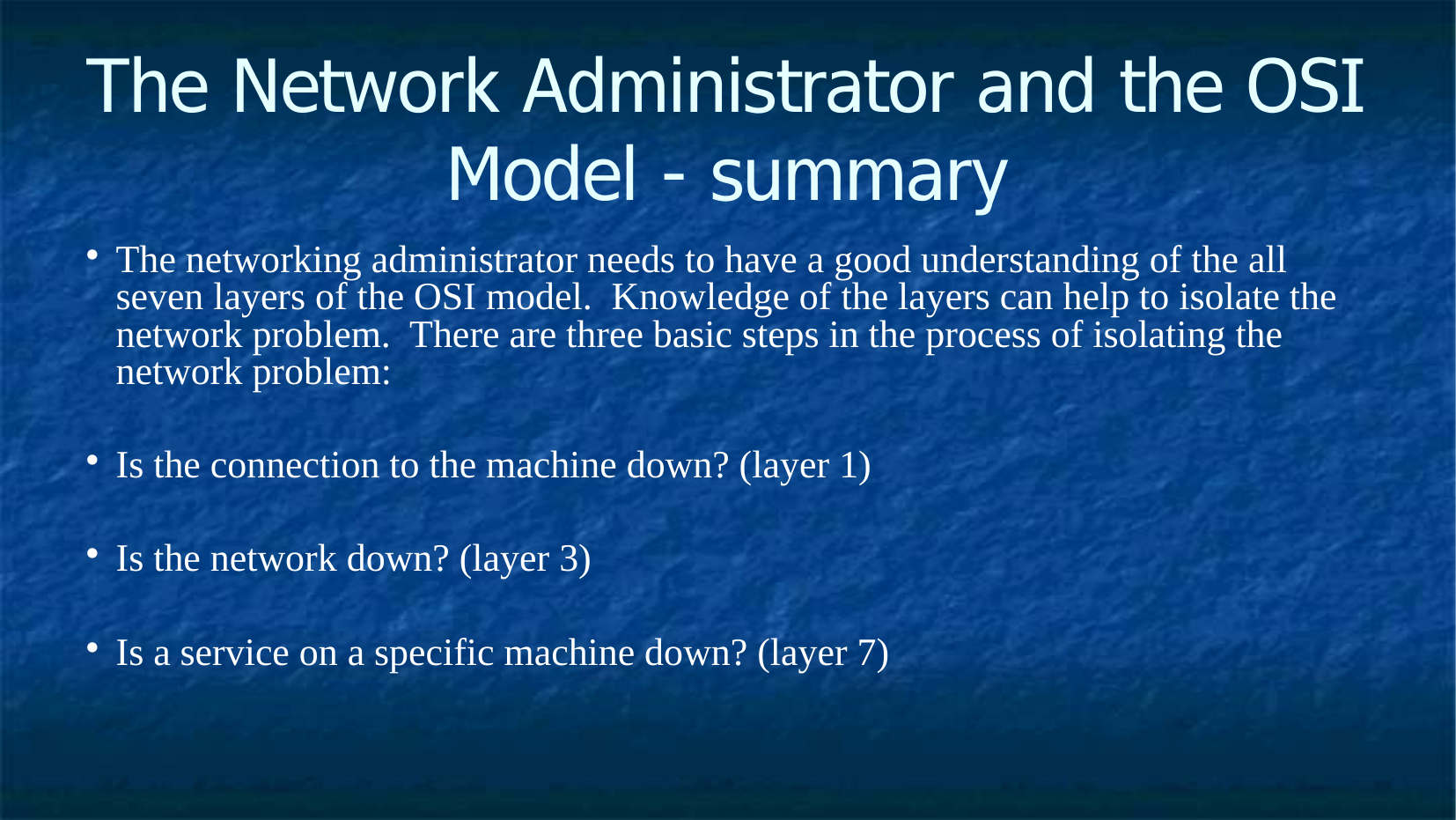

The Network Administrator and the OSI Model - summary
The networking administrator needs to have a good understanding of the all seven layers of the OSI model.  Knowledge of the layers can help to isolate the network problem.  There are three basic steps in the process of isolating the network problem:

Is the connection to the machine down? (layer 1)

Is the network down? (layer 3)

Is a service on a specific machine down? (layer 7)